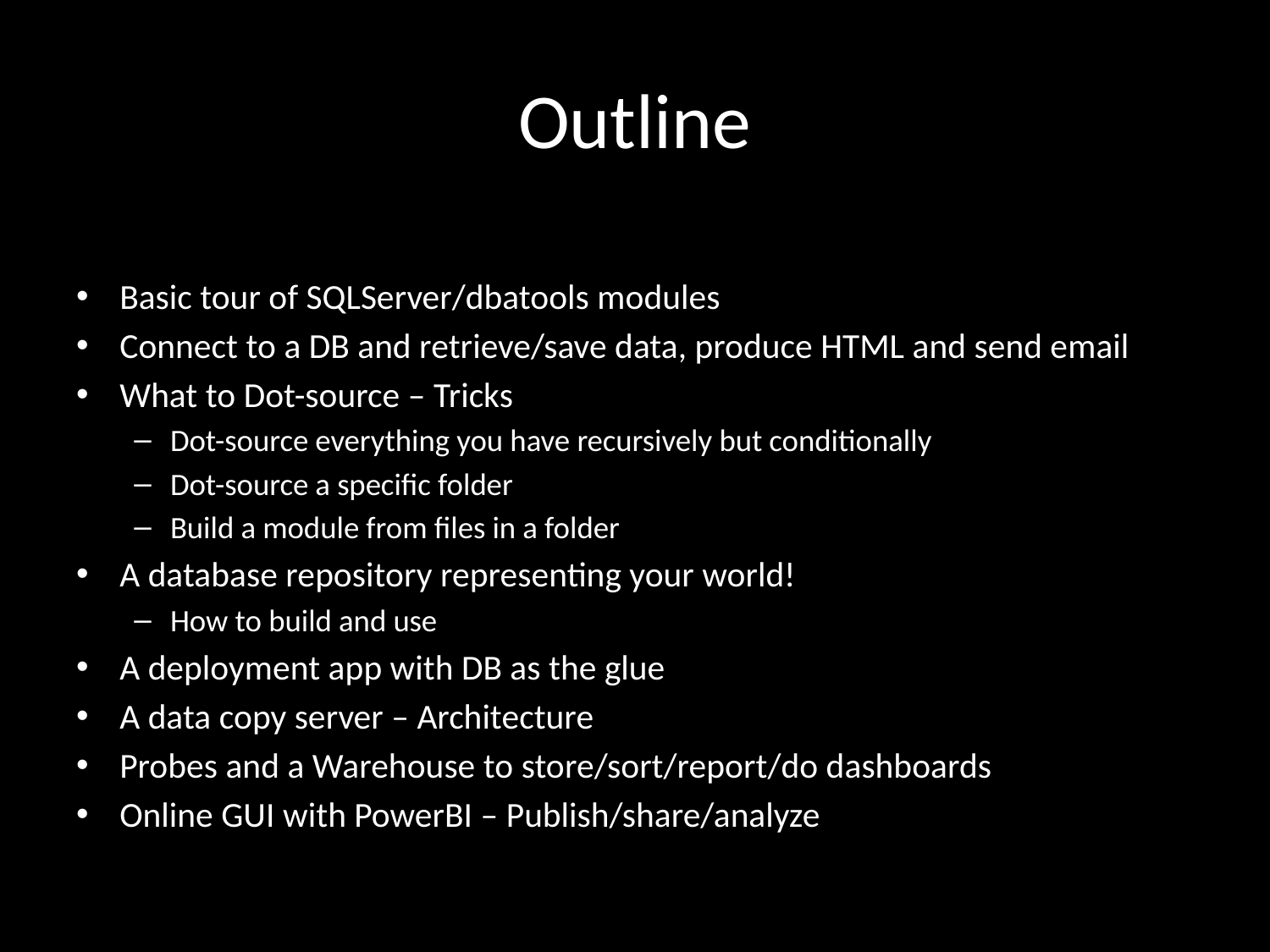

# Outline

Basic tour of SQLServer/dbatools modules
Connect to a DB and retrieve/save data, produce HTML and send email
What to Dot-source – Tricks
Dot-source everything you have recursively but conditionally
Dot-source a specific folder
Build a module from files in a folder
A database repository representing your world!
How to build and use
A deployment app with DB as the glue
A data copy server – Architecture
Probes and a Warehouse to store/sort/report/do dashboards
Online GUI with PowerBI – Publish/share/analyze